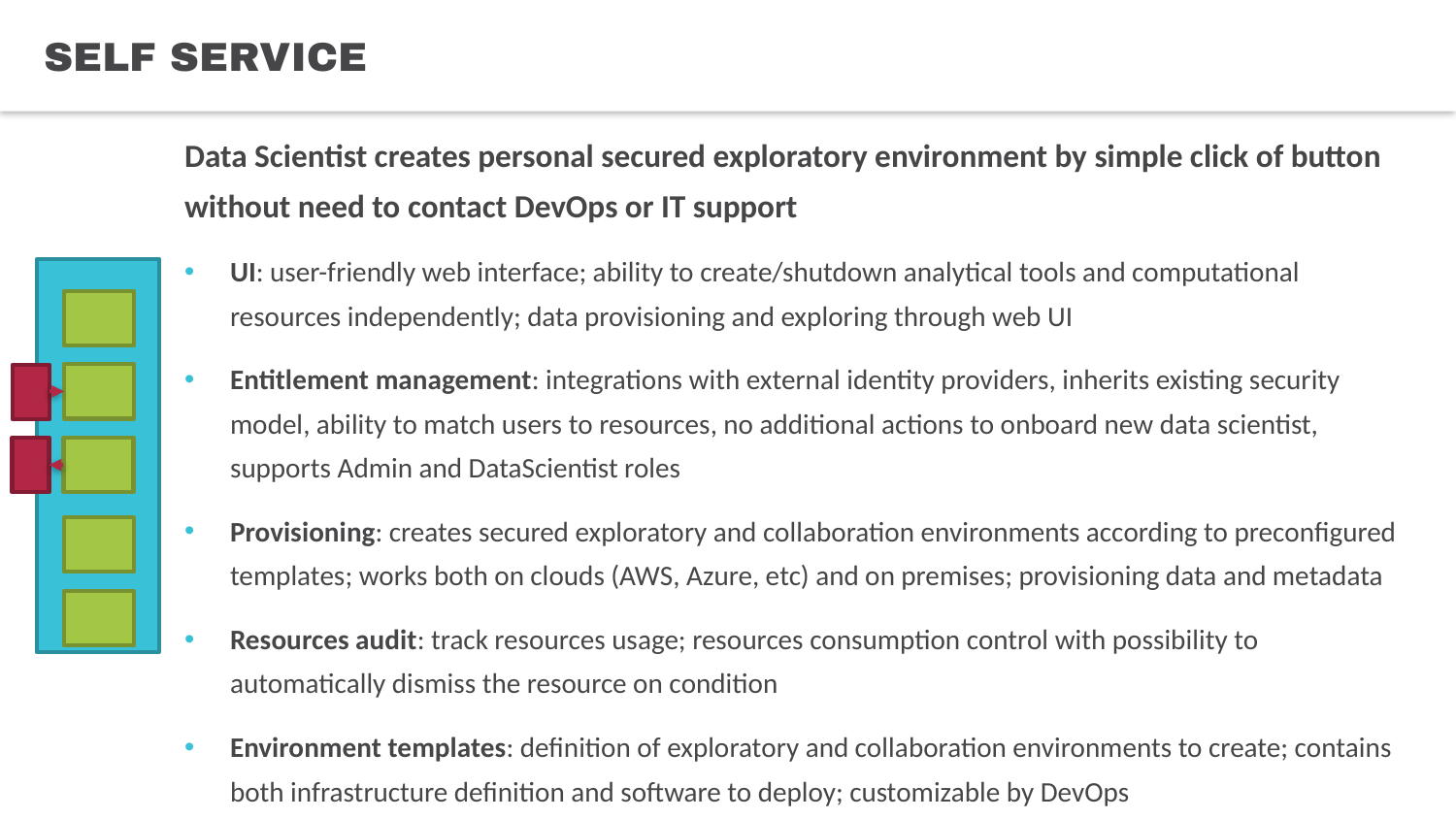

Self service
Data Scientist creates personal secured exploratory environment by simple click of button without need to contact DevOps or IT support
UI: user-friendly web interface; ability to create/shutdown analytical tools and computational resources independently; data provisioning and exploring through web UI
Entitlement management: integrations with external identity providers, inherits existing security model, ability to match users to resources, no additional actions to onboard new data scientist, supports Admin and DataScientist roles
Provisioning: creates secured exploratory and collaboration environments according to preconfigured templates; works both on clouds (AWS, Azure, etc) and on premises; provisioning data and metadata
Resources audit: track resources usage; resources consumption control with possibility to automatically dismiss the resource on condition
Environment templates: definition of exploratory and collaboration environments to create; contains both infrastructure definition and software to deploy; customizable by DevOps